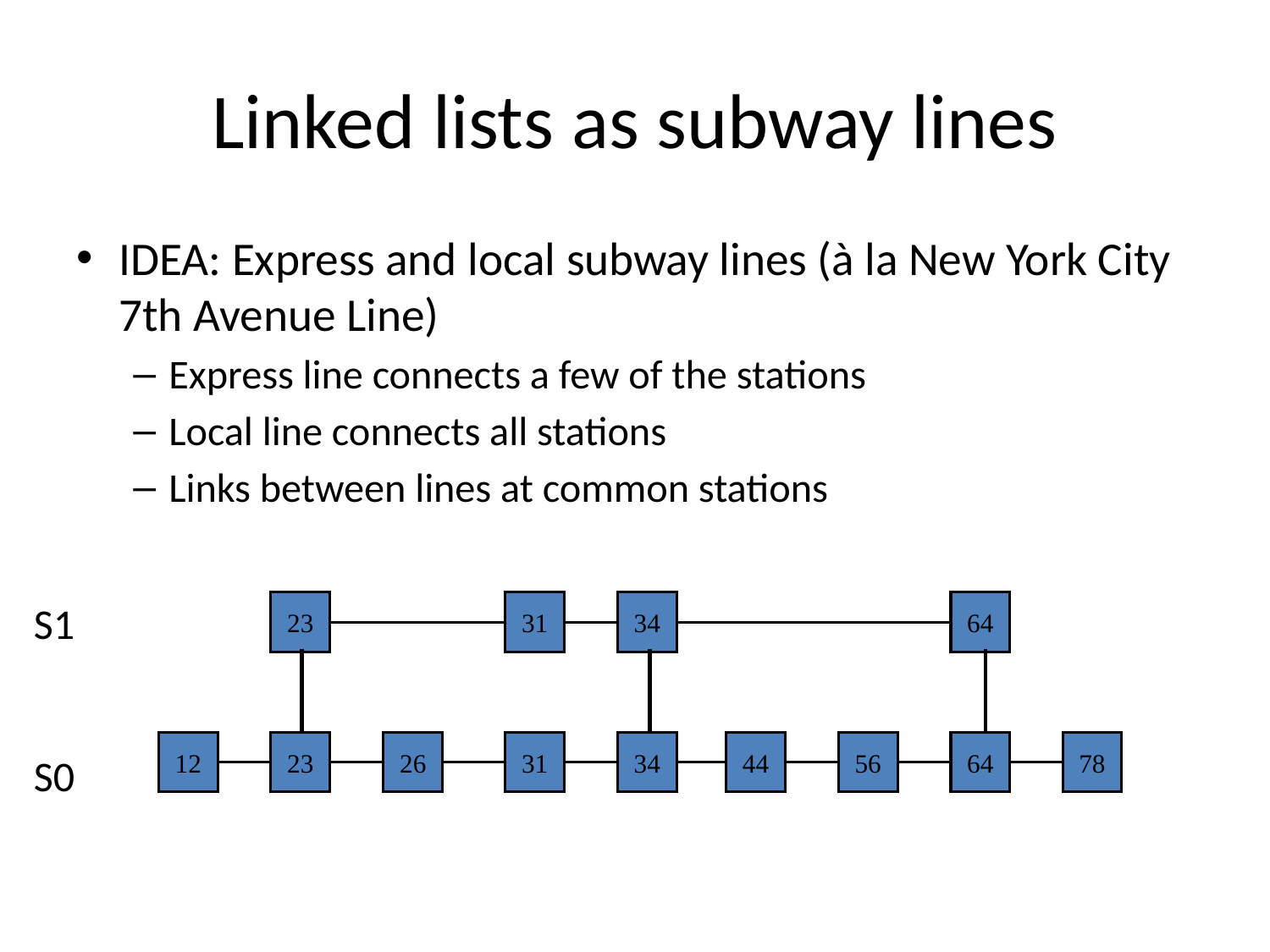

# Linked lists as subway lines
IDEA: Express and local subway lines (à la New York City 7th Avenue Line)
Express line connects a few of the stations
Local line connects all stations
Links between lines at common stations
S1

S0
23
31
34
64
12
23
26
31
34
44
56
64
78